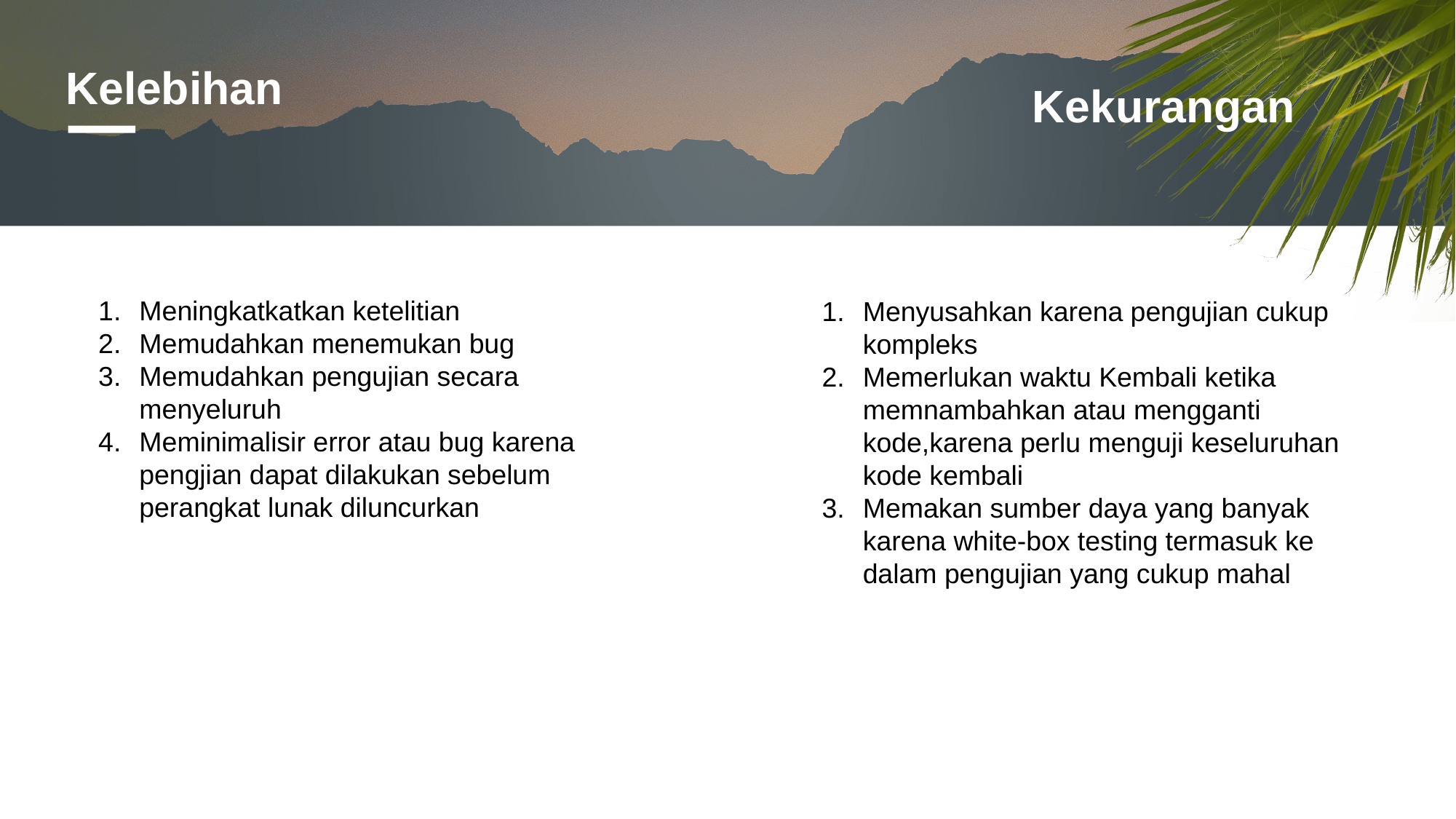

# Kelebihan
Kekurangan
Meningkatkatkan ketelitian
Memudahkan menemukan bug
Memudahkan pengujian secara menyeluruh
Meminimalisir error atau bug karena pengjian dapat dilakukan sebelum perangkat lunak diluncurkan
Menyusahkan karena pengujian cukup kompleks
Memerlukan waktu Kembali ketika memnambahkan atau mengganti kode,karena perlu menguji keseluruhan kode kembali
Memakan sumber daya yang banyak karena white-box testing termasuk ke dalam pengujian yang cukup mahal